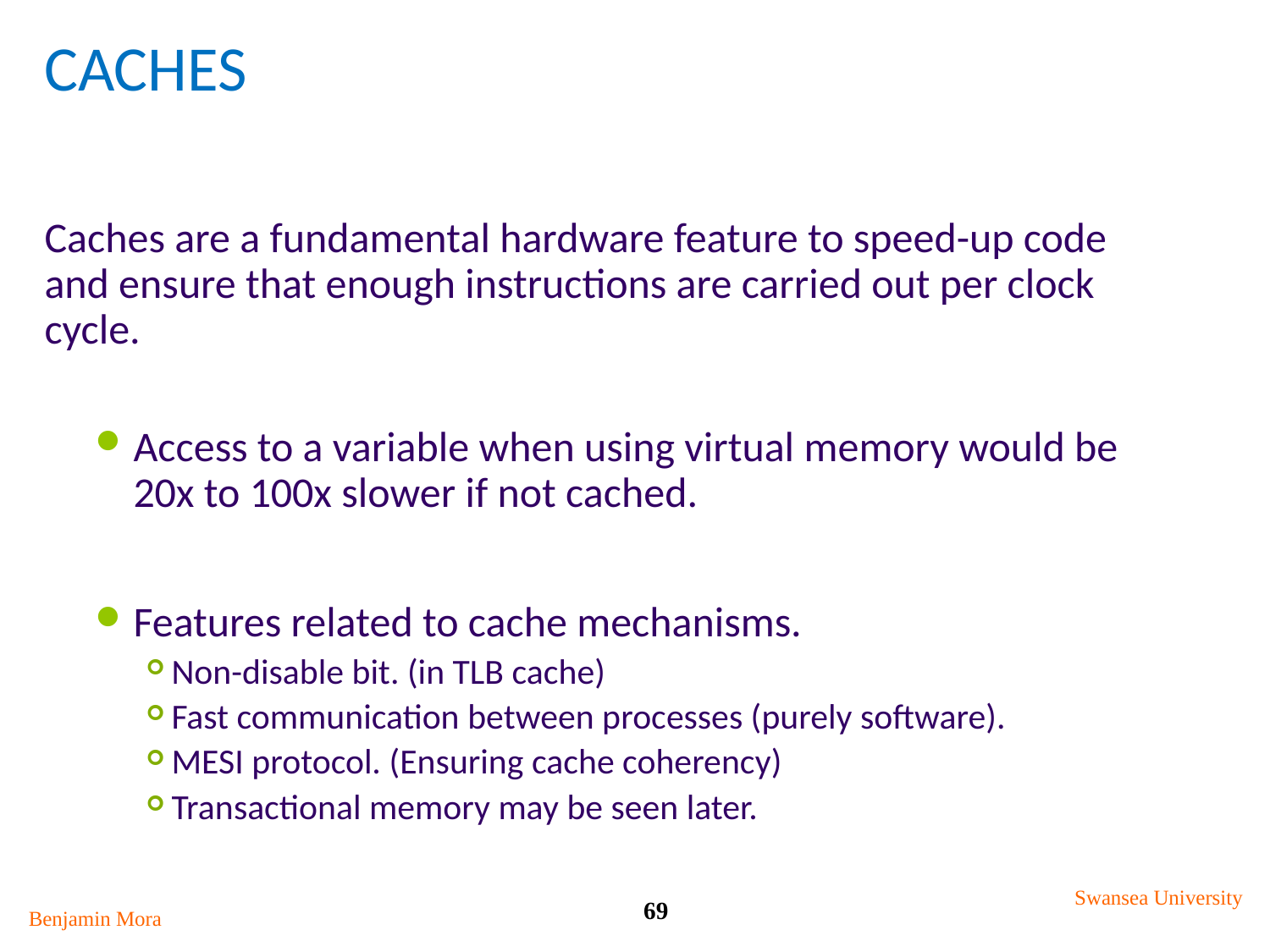

# Caches

Caches are a fundamental hardware feature to speed-up code and ensure that enough instructions are carried out per clock cycle.

Access to a variable when using virtual memory would be 20x to 100x slower if not cached.

Features related to cache mechanisms.
Non-disable bit. (in TLB cache)
Fast communication between processes (purely software).
MESI protocol. (Ensuring cache coherency)
Transactional memory may be seen later.

Swansea University
69
Benjamin Mora